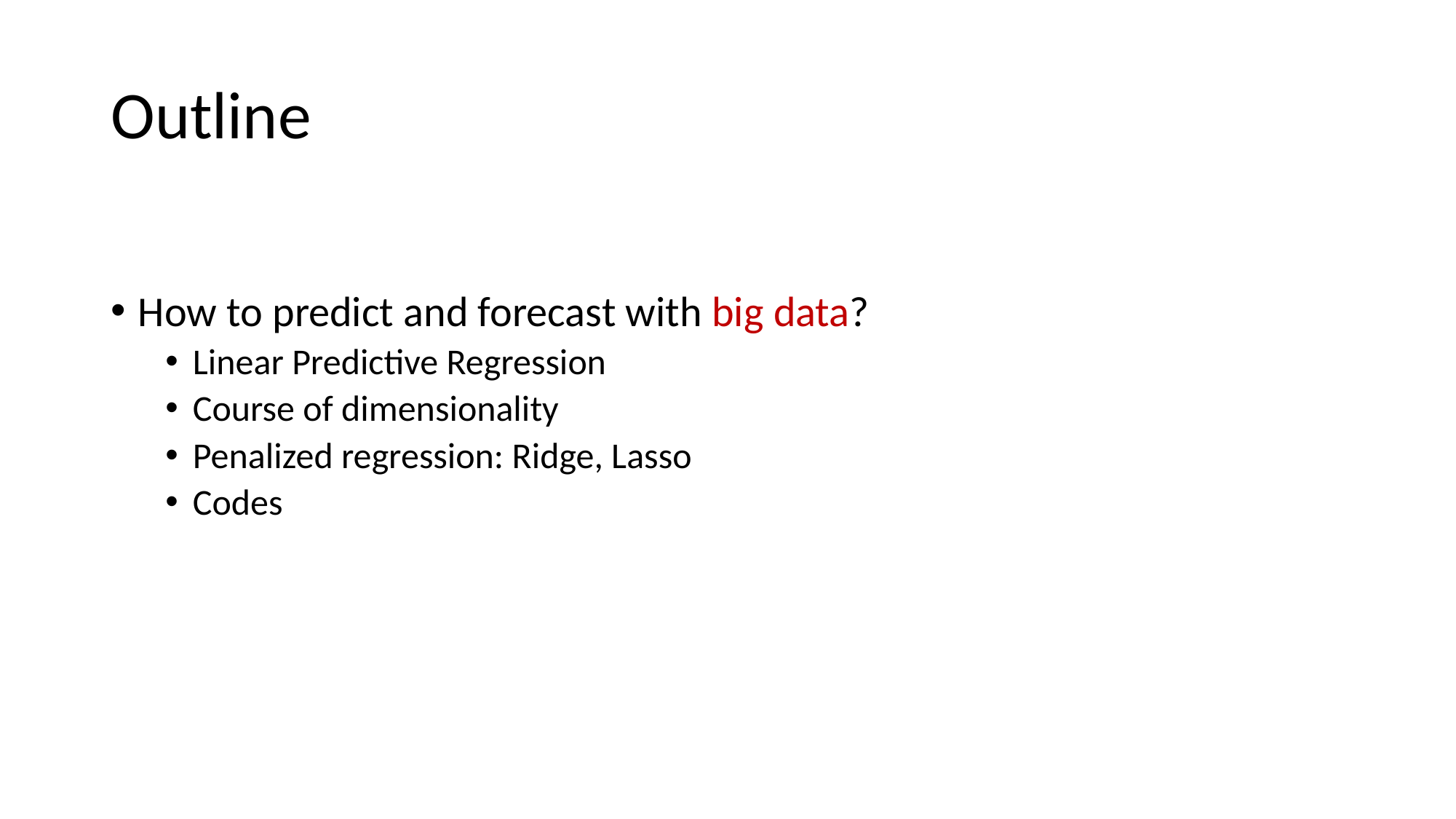

# Outline

How to predict and forecast with big data?
Linear Predictive Regression
Course of dimensionality
Penalized regression: Ridge, Lasso
Codes